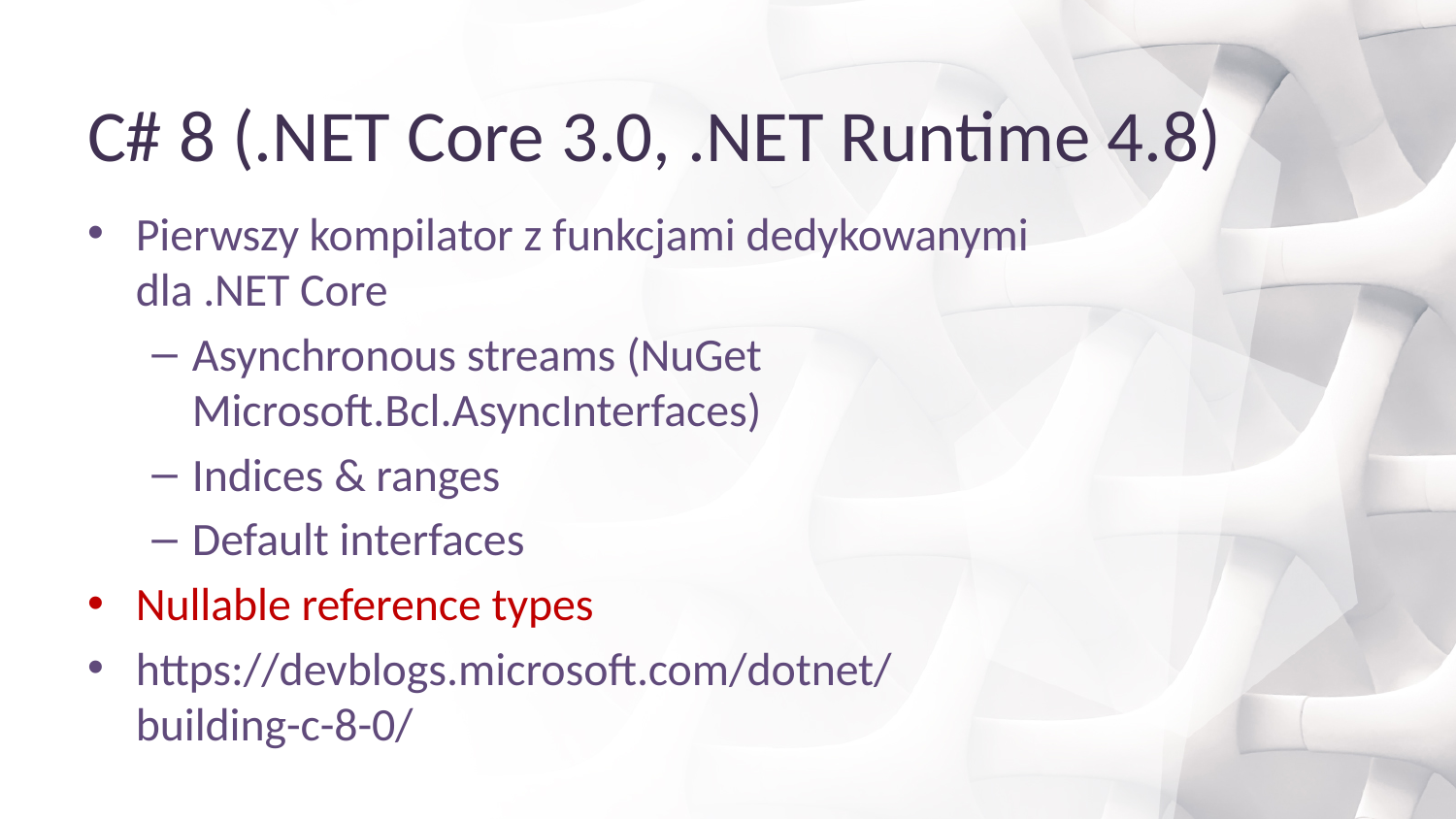

# C# 8 (.NET Core 3.0, .NET Runtime 4.8)
Pierwszy kompilator z funkcjami dedykowanymi dla .NET Core
Asynchronous streams (NuGet   Microsoft.Bcl.AsyncInterfaces)
Indices & ranges
Default interfaces
Nullable reference types
https://devblogs.microsoft.com/dotnet/building-c-8-0/